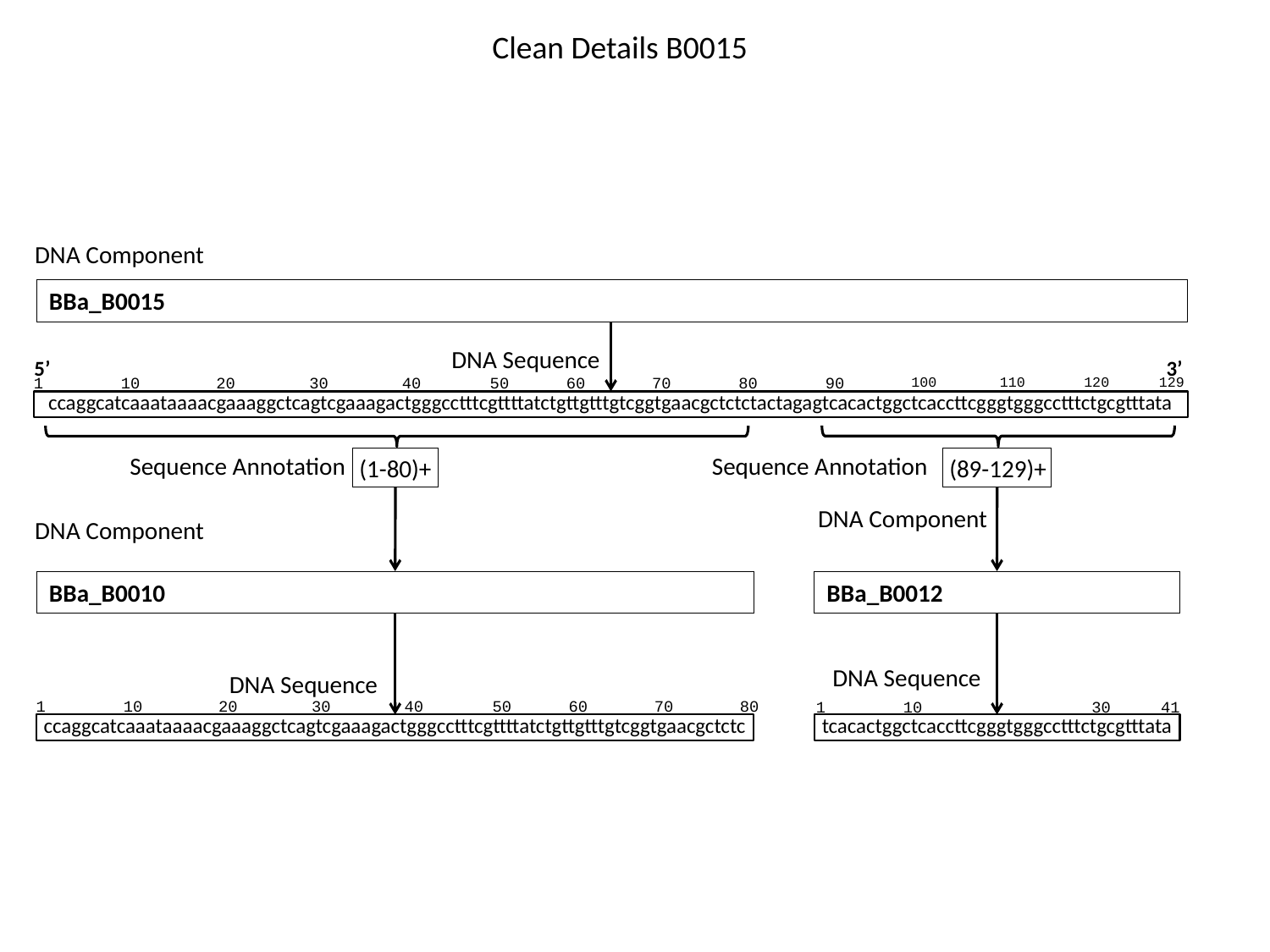

Clean Details B0015

DNA Component

BBa_B0015

DNA Sequence
5’
3’
1
10
20
30
40
50
60
70
80
90
100
110
120
129
ccaggcatcaaataaaacgaaaggctcagtcgaaagactgggcctttcgttttatctgttgtttgtcggtgaacgctctctactagagtcacactggctcaccttcgggtgggcctttctgcgtttata
Sequence Annotation
Sequence Annotation
(1-80)+
(89-129)+
DNA Component
DNA Component
BBa_B0010

BBa_B0012

DNA Sequence
DNA Sequence
1
10
20
30
40
50
60
70
80
ccaggcatcaaataaaacgaaaggctcagtcgaaagactgggcctttcgttttatctgttgtttgtcggtgaacgctctc
1
10
30
41
tcacactggctcaccttcgggtgggcctttctgcgtttata